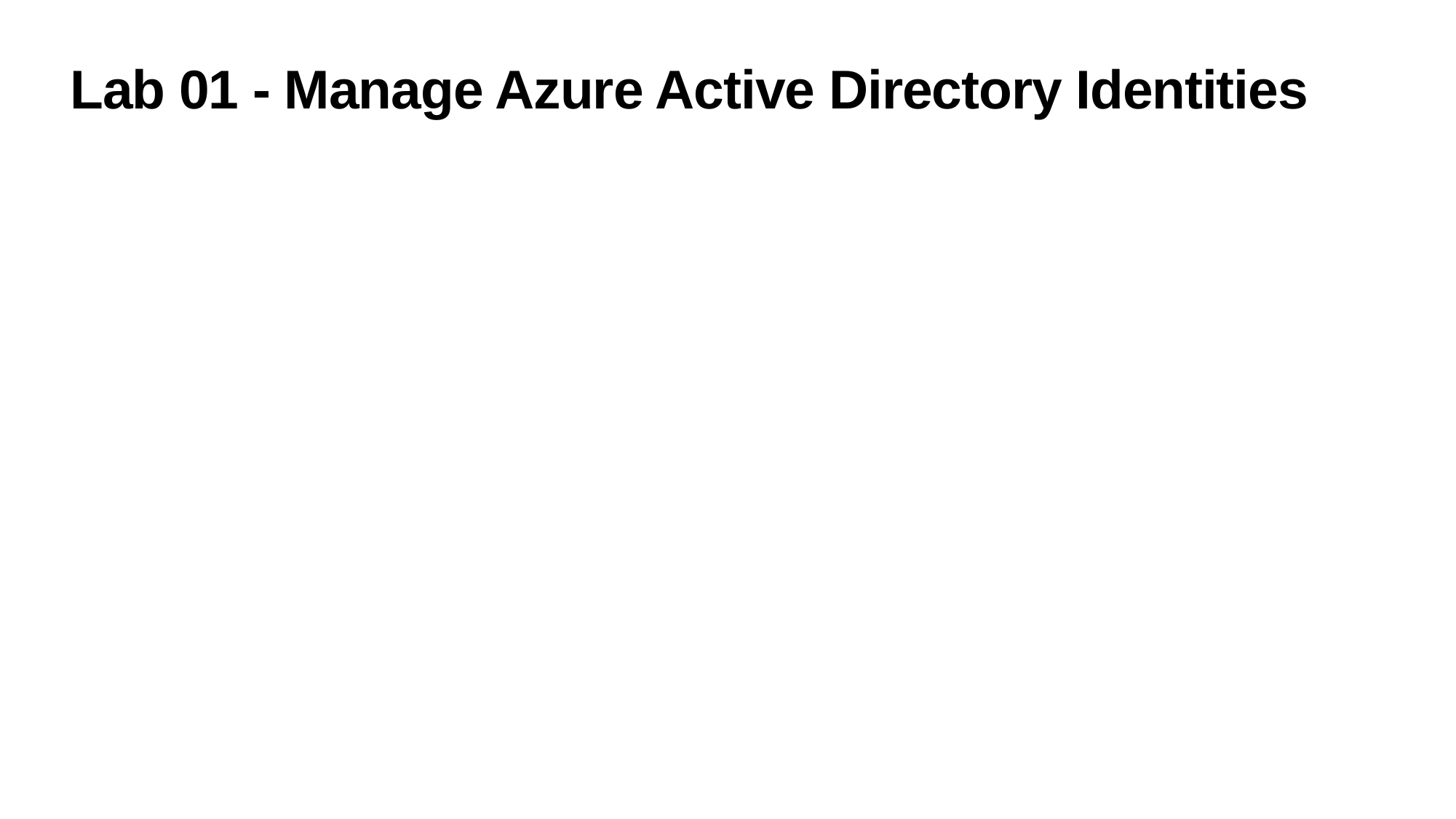

# Lab 01 - Manage Azure Active Directory Identities